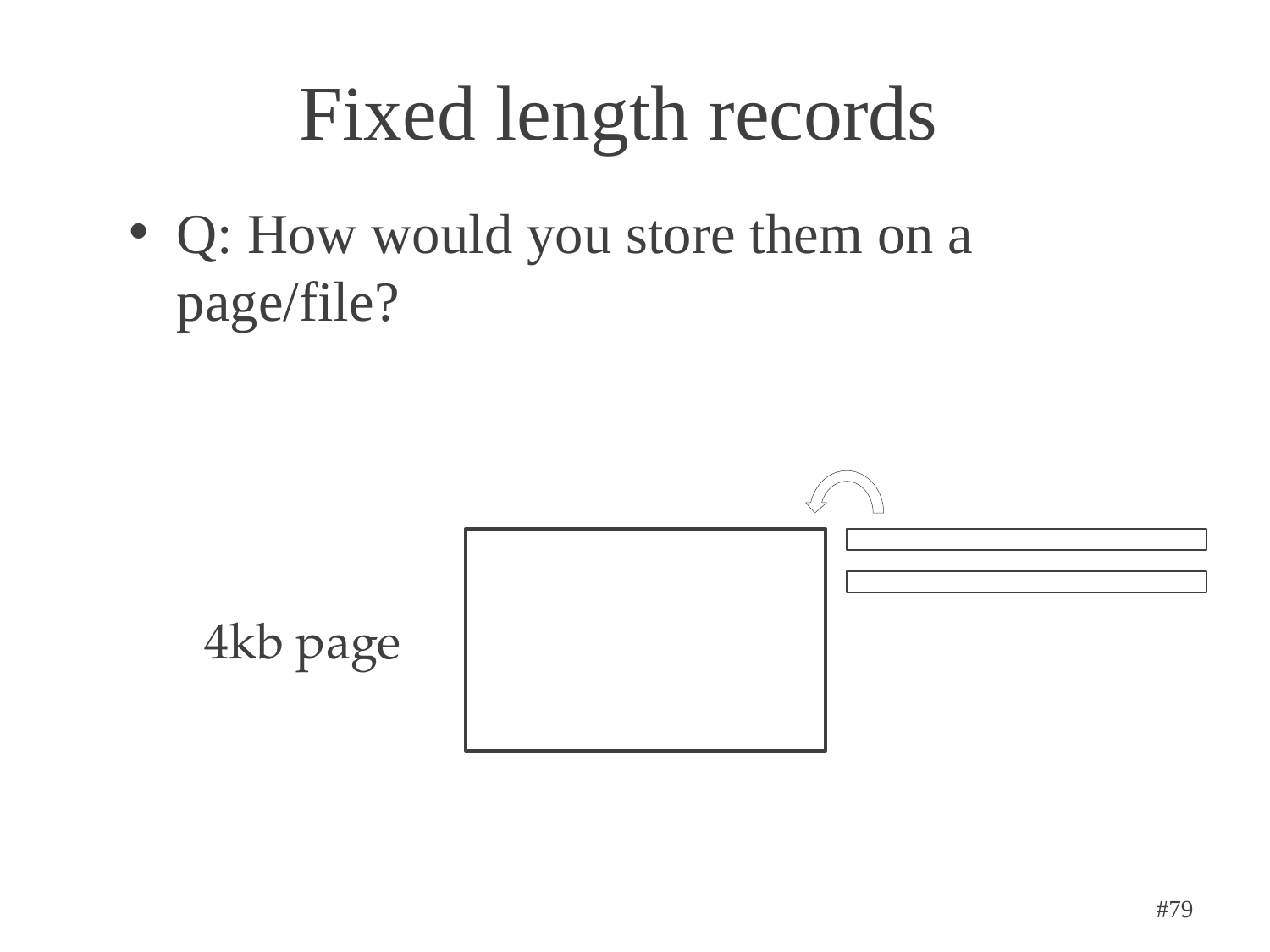

# Fixed length records
Q: How would you store them on a page/file?

4kb page

#79